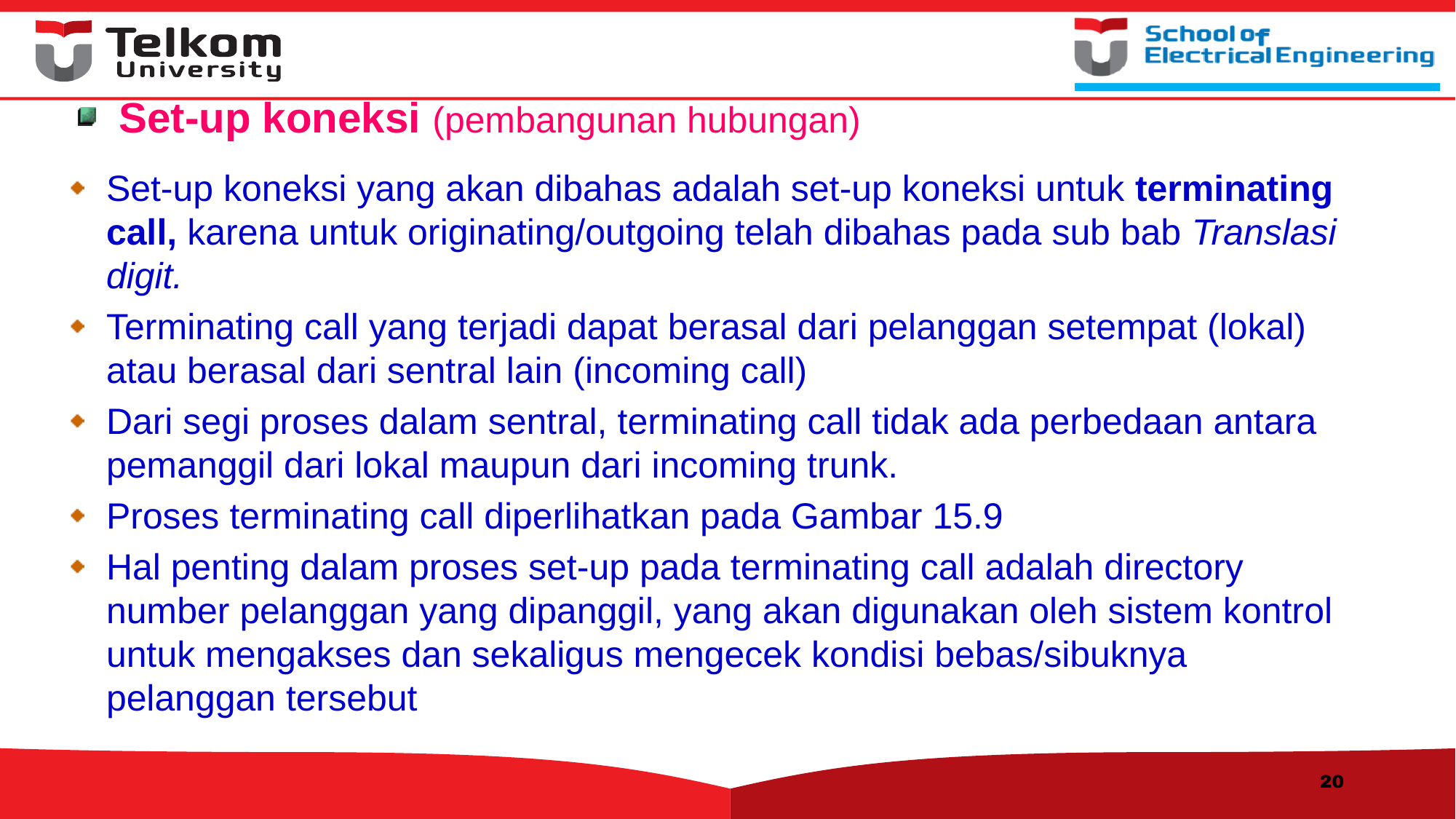

20
Set-up koneksi (pembangunan hubungan)
Set-up koneksi yang akan dibahas adalah set-up koneksi untuk terminating call, karena untuk originating/outgoing telah dibahas pada sub bab Translasi digit.
Terminating call yang terjadi dapat berasal dari pelanggan setempat (lokal) atau berasal dari sentral lain (incoming call)
Dari segi proses dalam sentral, terminating call tidak ada perbedaan antara pemanggil dari lokal maupun dari incoming trunk.
Proses terminating call diperlihatkan pada Gambar 15.9
Hal penting dalam proses set-up pada terminating call adalah directory number pelanggan yang dipanggil, yang akan digunakan oleh sistem kontrol untuk mengakses dan sekaligus mengecek kondisi bebas/sibuknya pelanggan tersebut